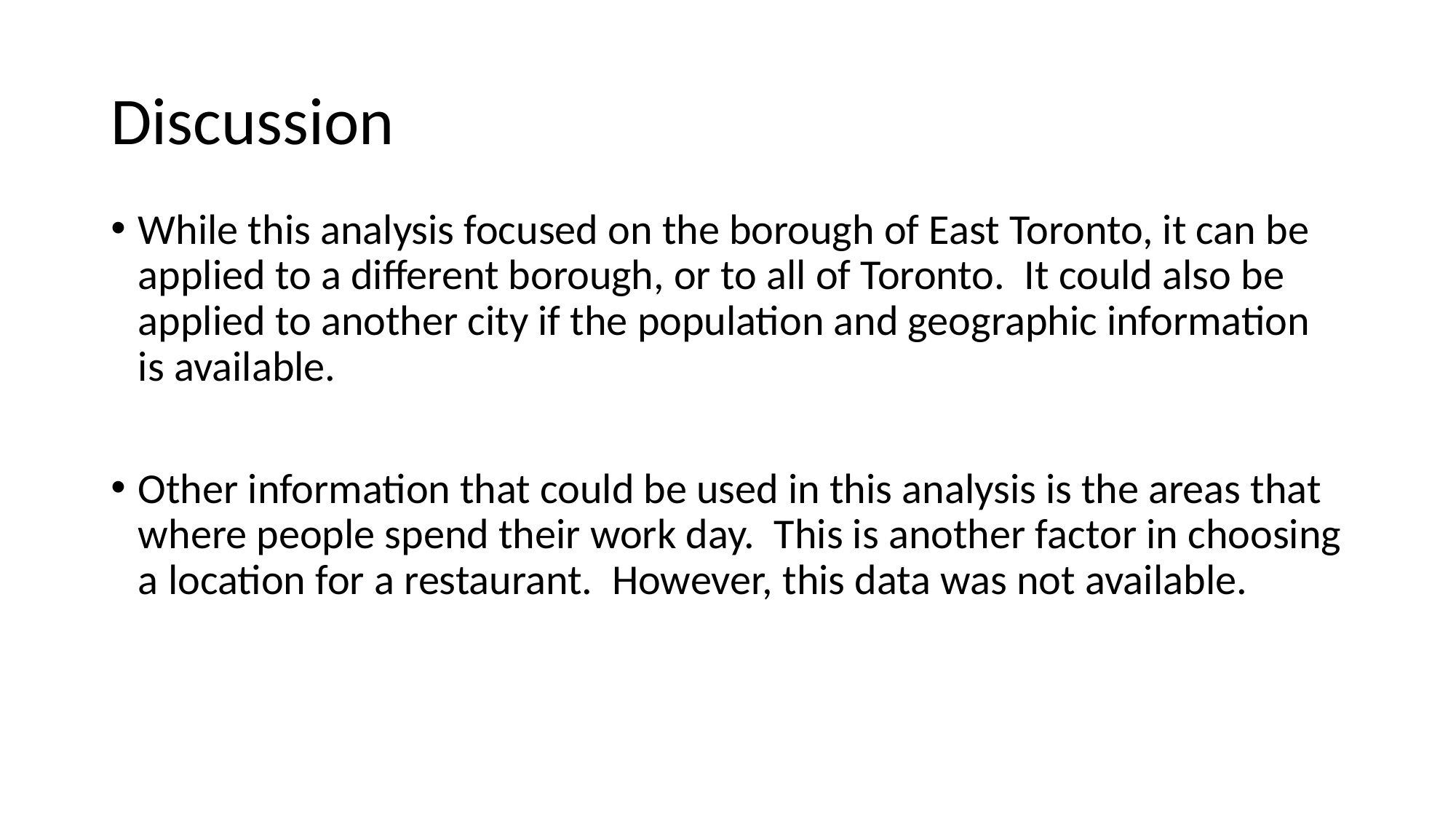

# Discussion
While this analysis focused on the borough of East Toronto, it can be applied to a different borough, or to all of Toronto.  It could also be applied to another city if the population and geographic information is available.

Other information that could be used in this analysis is the areas that where people spend their work day.  This is another factor in choosing a location for a restaurant.  However, this data was not available.